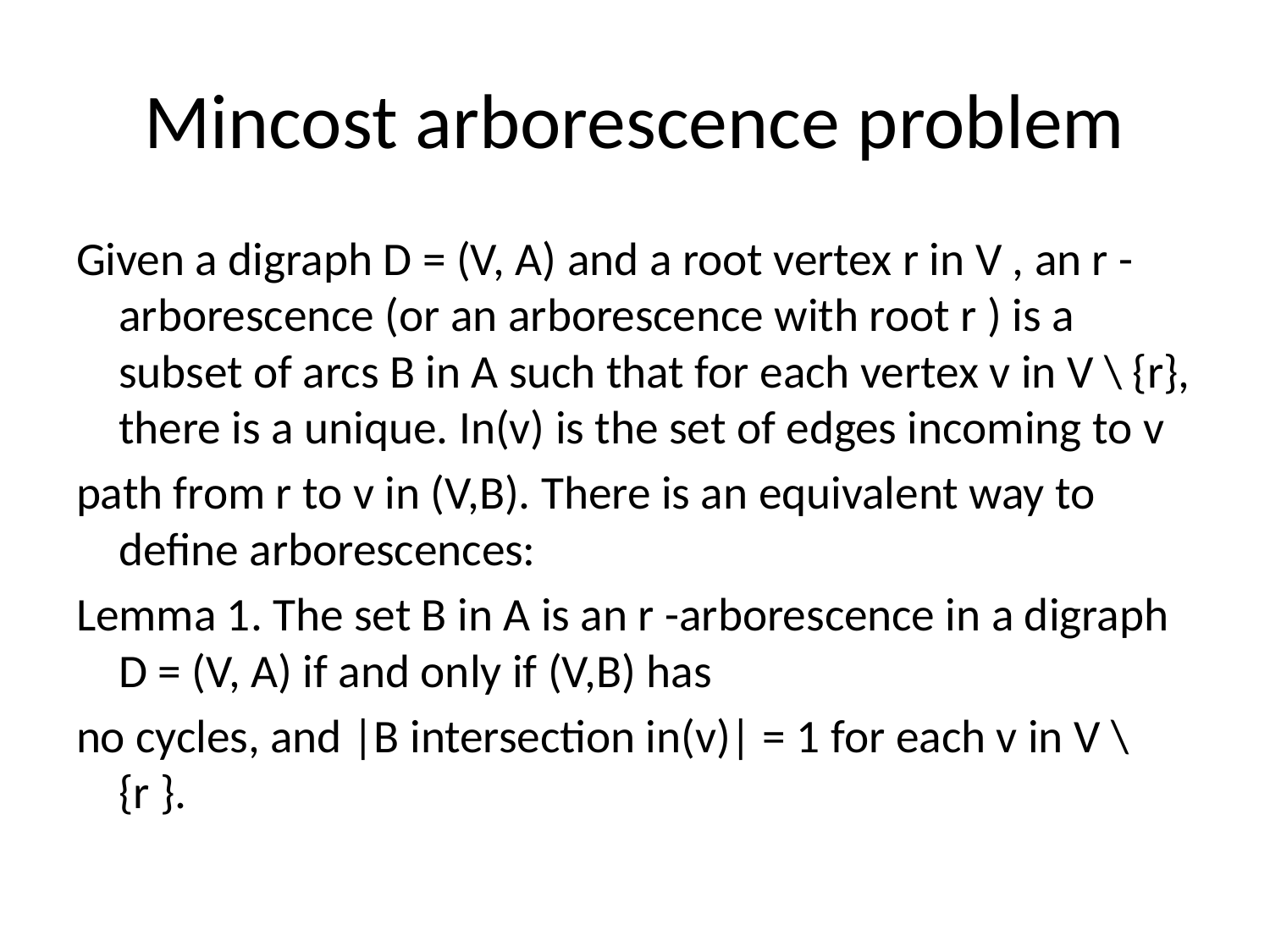

# Mincost arborescence problem
Given a digraph D = (V, A) and a root vertex r in V , an r -arborescence (or an arborescence with root r ) is a subset of arcs B in A such that for each vertex v in V \ {r}, there is a unique. In(v) is the set of edges incoming to v
path from r to v in (V,B). There is an equivalent way to define arborescences:
Lemma 1. The set B in A is an r -arborescence in a digraph D = (V, A) if and only if (V,B) has
no cycles, and |B intersection in(v)| = 1 for each v in V \ {r }.